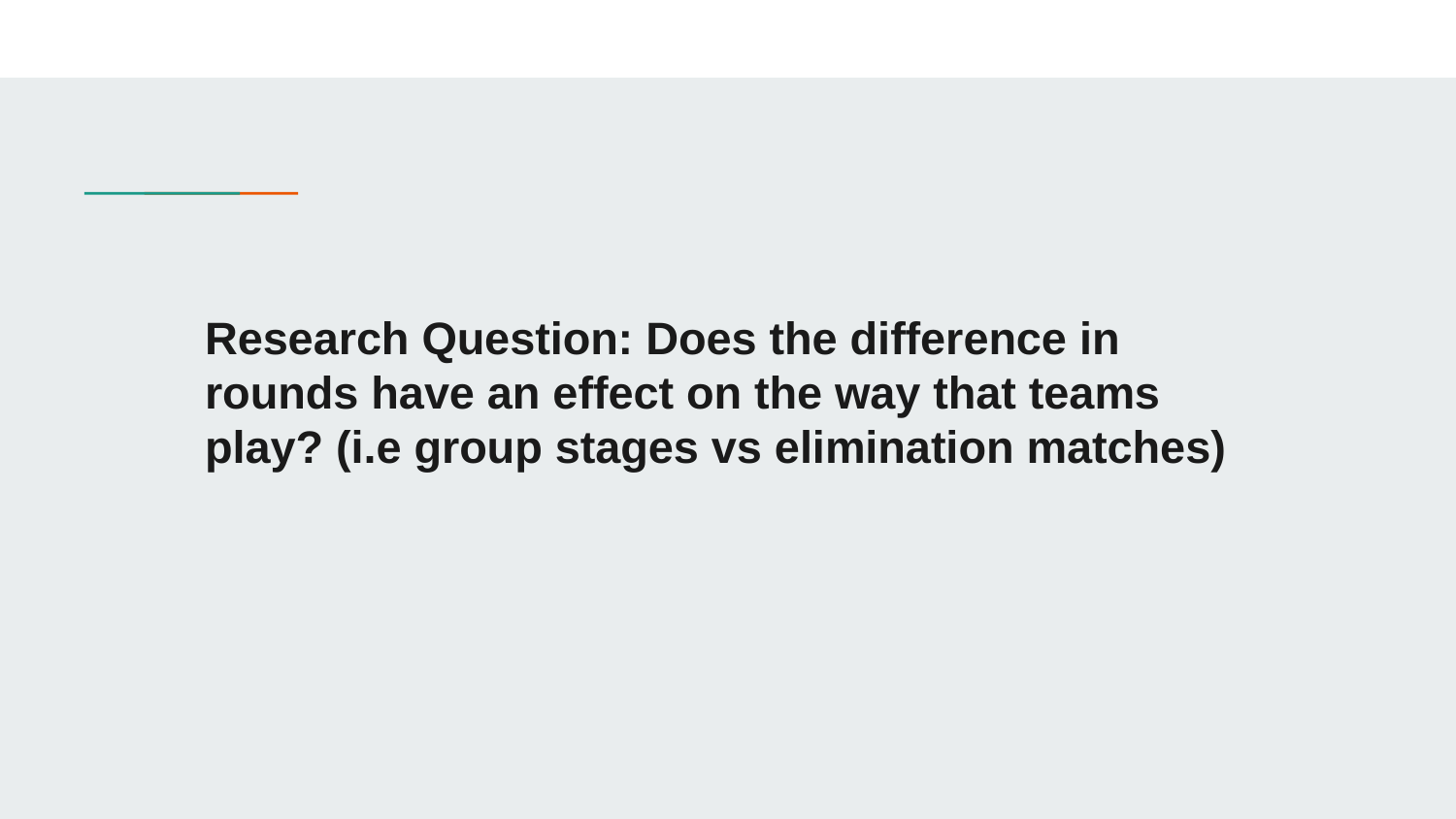

# Research Question: Does the difference in rounds have an effect on the way that teams play? (i.e group stages vs elimination matches)